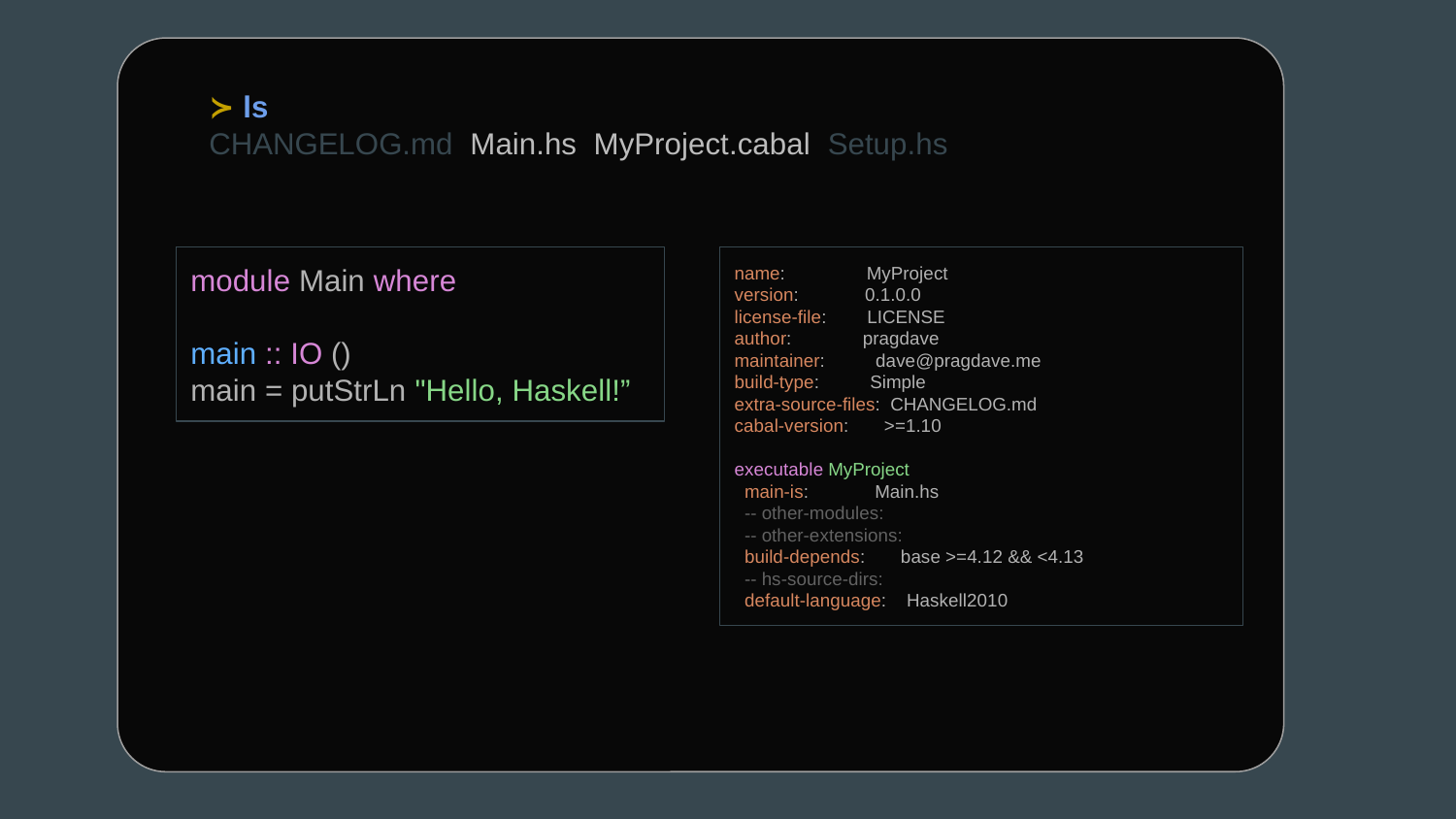

≻ ls
CHANGELOG.md  Main.hs  MyProject.cabal  Setup.hs

module Main where

main :: IO ()
main = putStrLn "Hello, Haskell!”
name:                MyProject
version:             0.1.0.0
license-file:        LICENSE
author:              pragdave
maintainer:          dave@pragdave.me
build-type:          Simple
extra-source-files:  CHANGELOG.md
cabal-version:       >=1.10

executable MyProject
  main-is:             Main.hs
  -- other-modules:
  -- other-extensions:
  build-depends:       base >=4.12 && <4.13
  -- hs-source-dirs:
  default-language:    Haskell2010